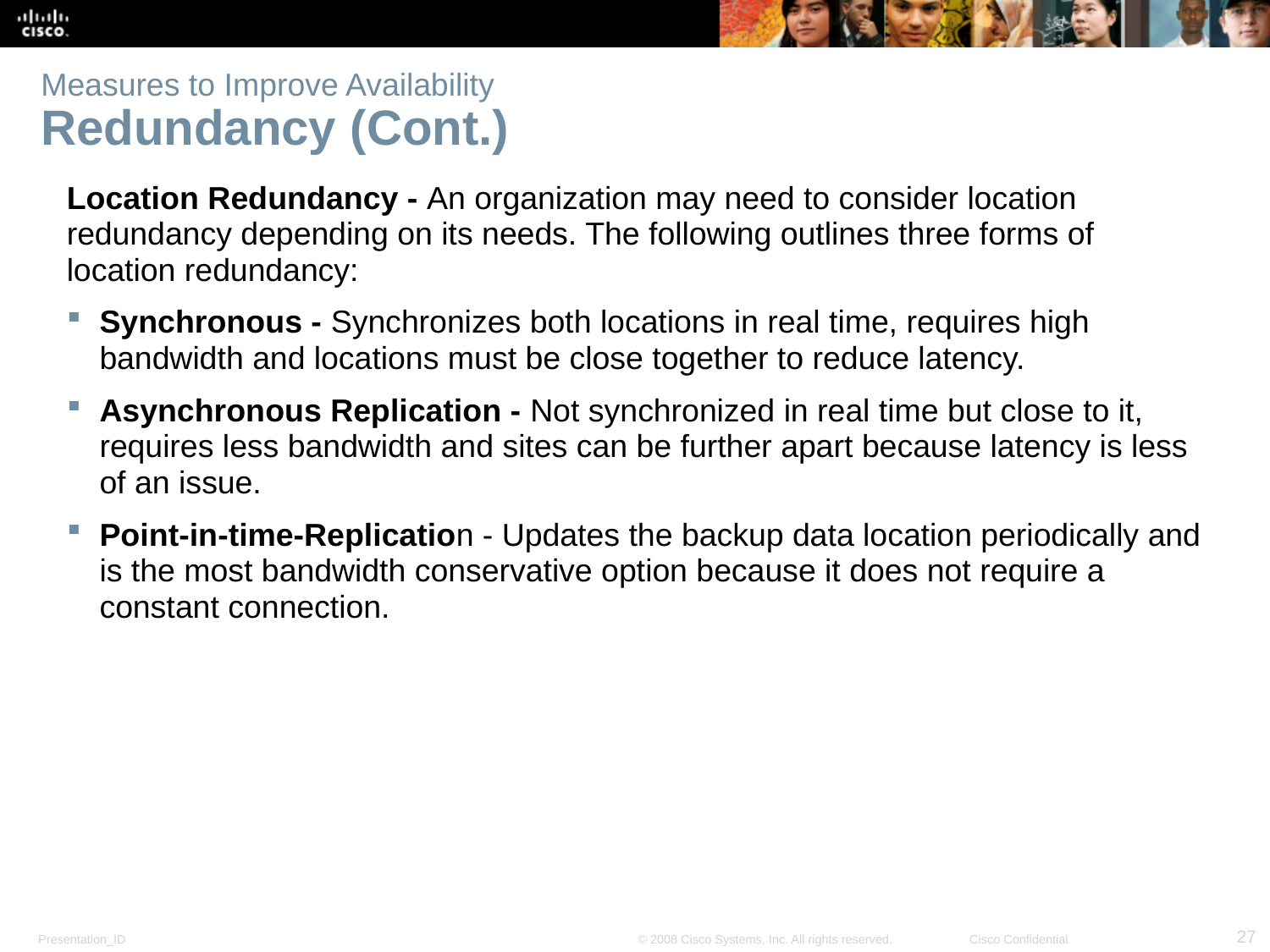

# Measures to Improve Availability Redundancy (Cont.)
Location Redundancy - An organization may need to consider location redundancy depending on its needs. The following outlines three forms of location redundancy:
Synchronous - Synchronizes both locations in real time, requires high bandwidth and locations must be close together to reduce latency.
Asynchronous Replication - Not synchronized in real time but close to it, requires less bandwidth and sites can be further apart because latency is less of an issue.
Point-in-time-Replication - Updates the backup data location periodically and is the most bandwidth conservative option because it does not require a constant connection.